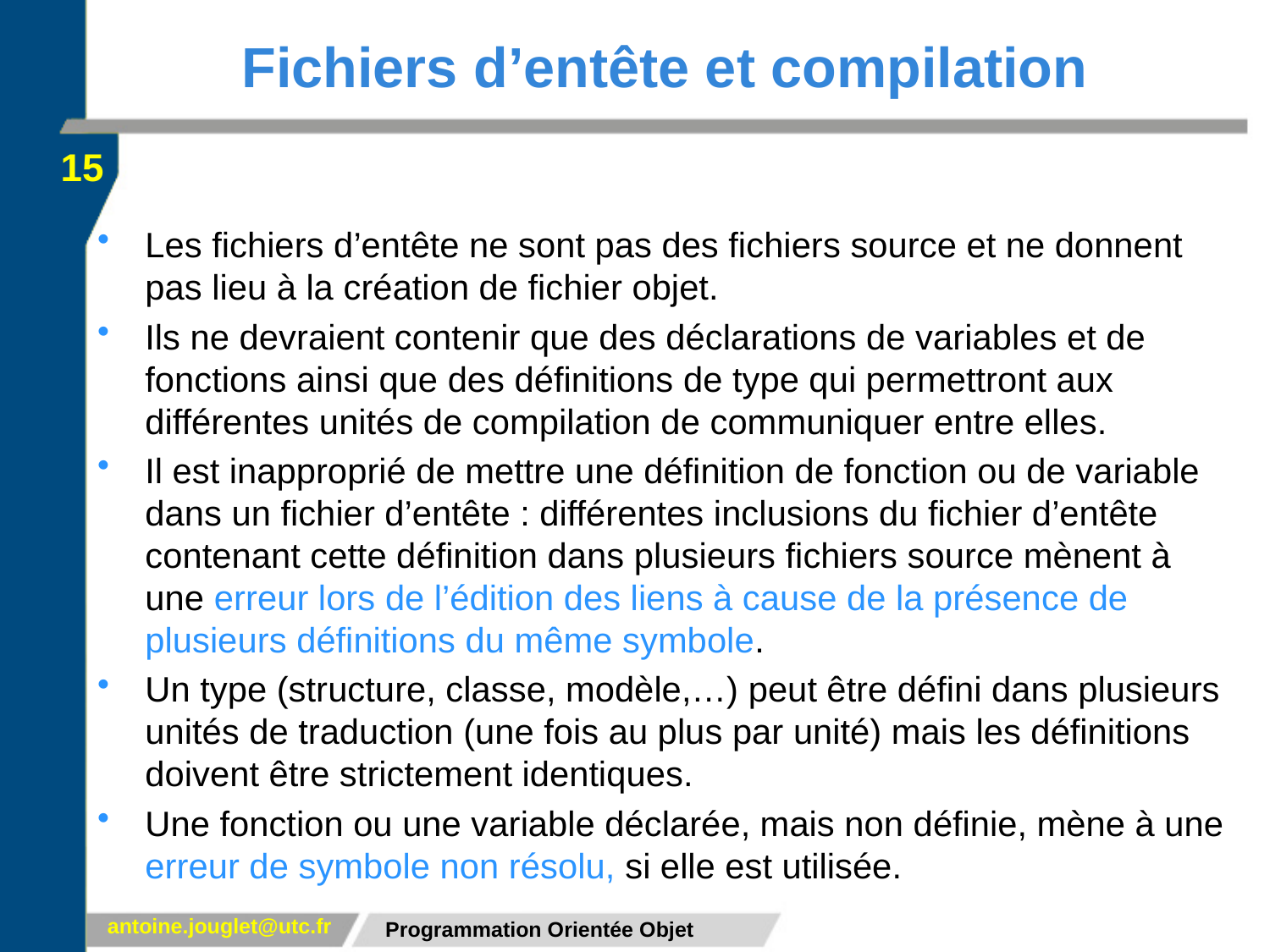

# Fichiers d’entête et compilation
15
Les fichiers d’entête ne sont pas des fichiers source et ne donnent pas lieu à la création de fichier objet.
Ils ne devraient contenir que des déclarations de variables et de fonctions ainsi que des définitions de type qui permettront aux différentes unités de compilation de communiquer entre elles.
Il est inapproprié de mettre une définition de fonction ou de variable dans un fichier d’entête : différentes inclusions du fichier d’entête contenant cette définition dans plusieurs fichiers source mènent à une erreur lors de l’édition des liens à cause de la présence de plusieurs définitions du même symbole.
Un type (structure, classe, modèle,…) peut être défini dans plusieurs unités de traduction (une fois au plus par unité) mais les définitions doivent être strictement identiques.
Une fonction ou une variable déclarée, mais non définie, mène à une erreur de symbole non résolu, si elle est utilisée.